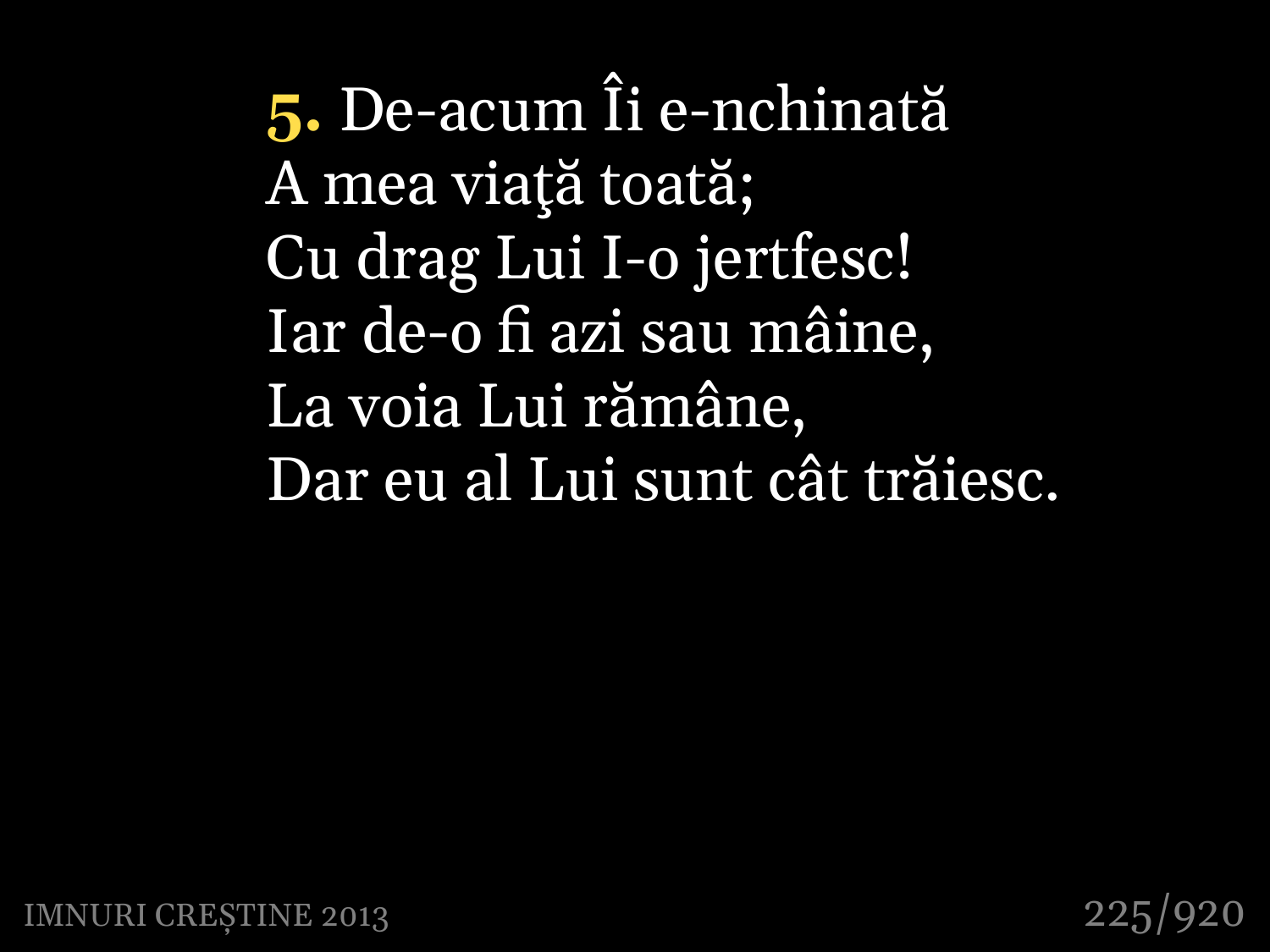

5. De-acum Îi e-nchinată
A mea viaţă toată;
Cu drag Lui I-o jertfesc!
Iar de-o fi azi sau mâine,
La voia Lui rămâne,
Dar eu al Lui sunt cât trăiesc.
225/920
IMNURI CREȘTINE 2013